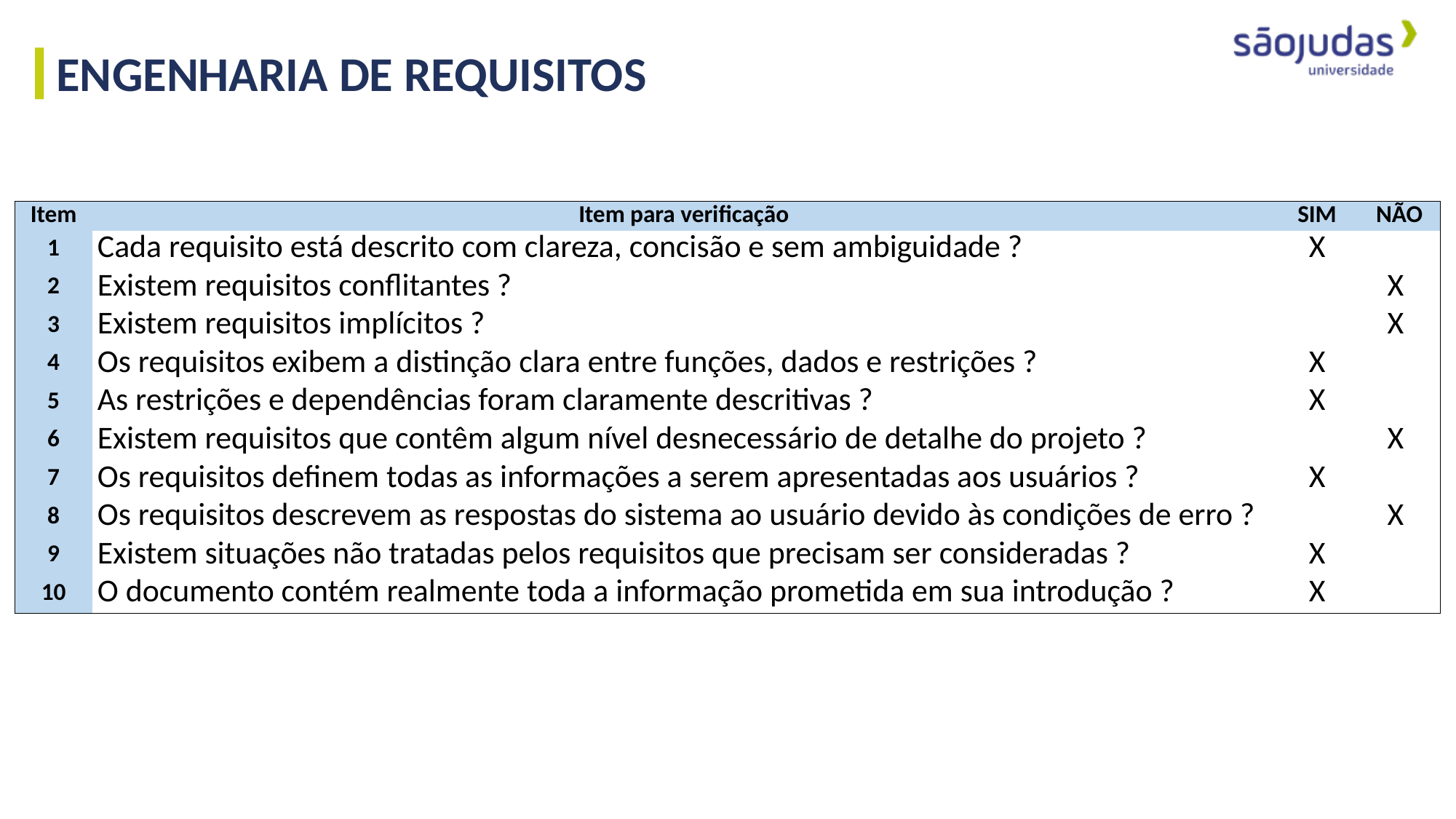

ENGENHARIA DE REQUISITOS

| Item | Item para verificação | SIM | NÃO |
| --- | --- | --- | --- |
| 1 | Cada requisito está descrito com clareza, concisão e sem ambiguidade ? | X |  |
| 2 | Existem requisitos conflitantes ? |  | X |
| 3 | Existem requisitos implícitos ? |  | X |
| 4 | Os requisitos exibem a distinção clara entre funções, dados e restrições ? | X |  |
| 5 | As restrições e dependências foram claramente descritivas ? | X |  |
| 6 | Existem requisitos que contêm algum nível desnecessário de detalhe do projeto ? |  | X |
| 7 | Os requisitos definem todas as informações a serem apresentadas aos usuários ? | X |  |
| 8 | Os requisitos descrevem as respostas do sistema ao usuário devido às condições de erro ? |  | X |
| 9 | Existem situações não tratadas pelos requisitos que precisam ser consideradas ? | X |  |
| 10 | O documento contém realmente toda a informação prometida em sua introdução ? | X |  |